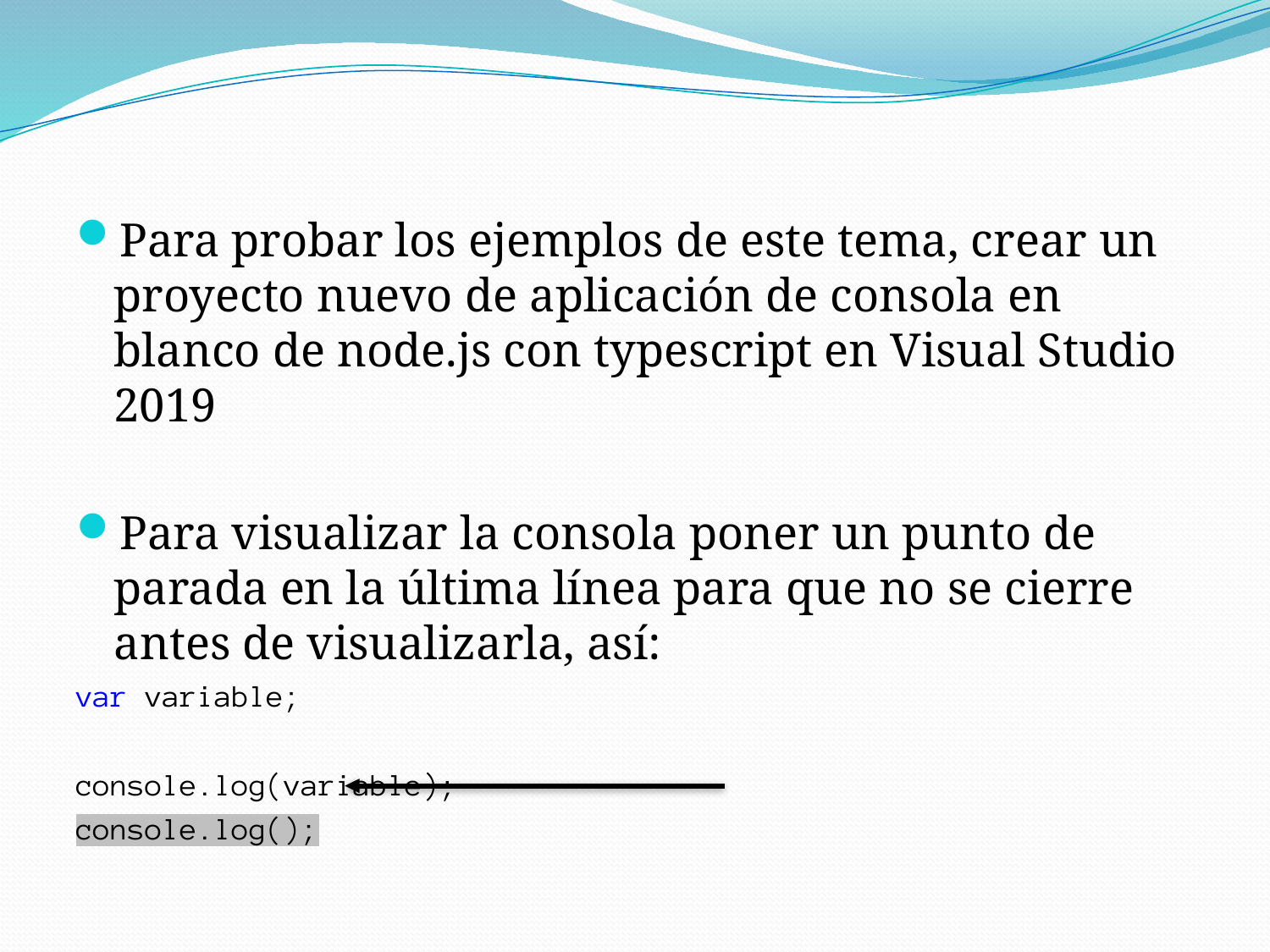

Para probar los ejemplos de este tema, crear un proyecto nuevo de aplicación de consola en blanco de node.js con typescript en Visual Studio 2019

Para visualizar la consola poner un punto de parada en la última línea para que no se cierre antes de visualizarla, así:
var variable;

console.log(variable);
console.log();